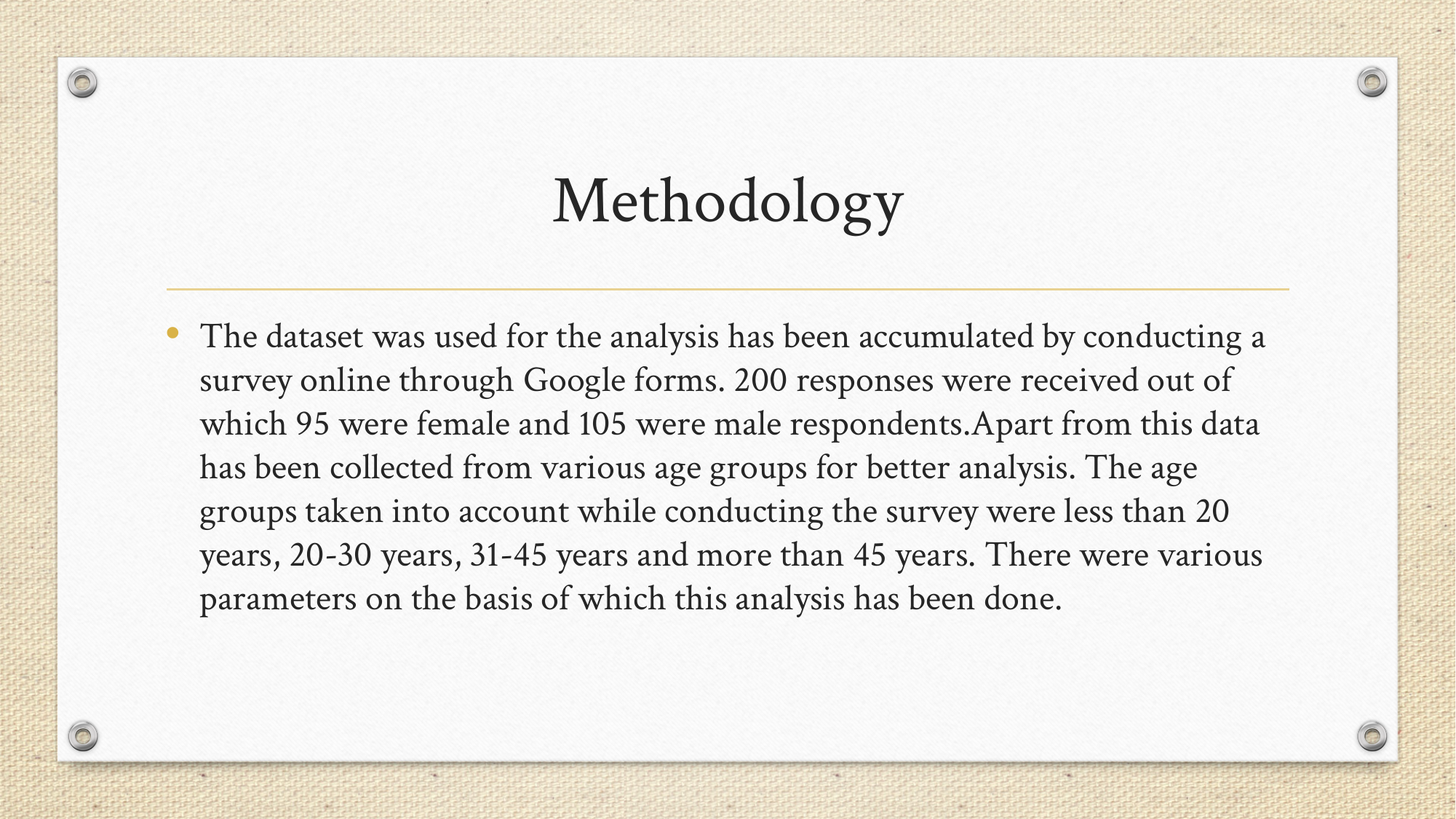

# Methodology
The dataset was used for the analysis has been accumulated by conducting a survey online through Google forms. 200 responses were received out of which 95 were female and 105 were male respondents.Apart from this data has been collected from various age groups for better analysis. The age groups taken into account while conducting the survey were less than 20 years, 20-30 years, 31-45 years and more than 45 years. There were various parameters on the basis of which this analysis has been done.